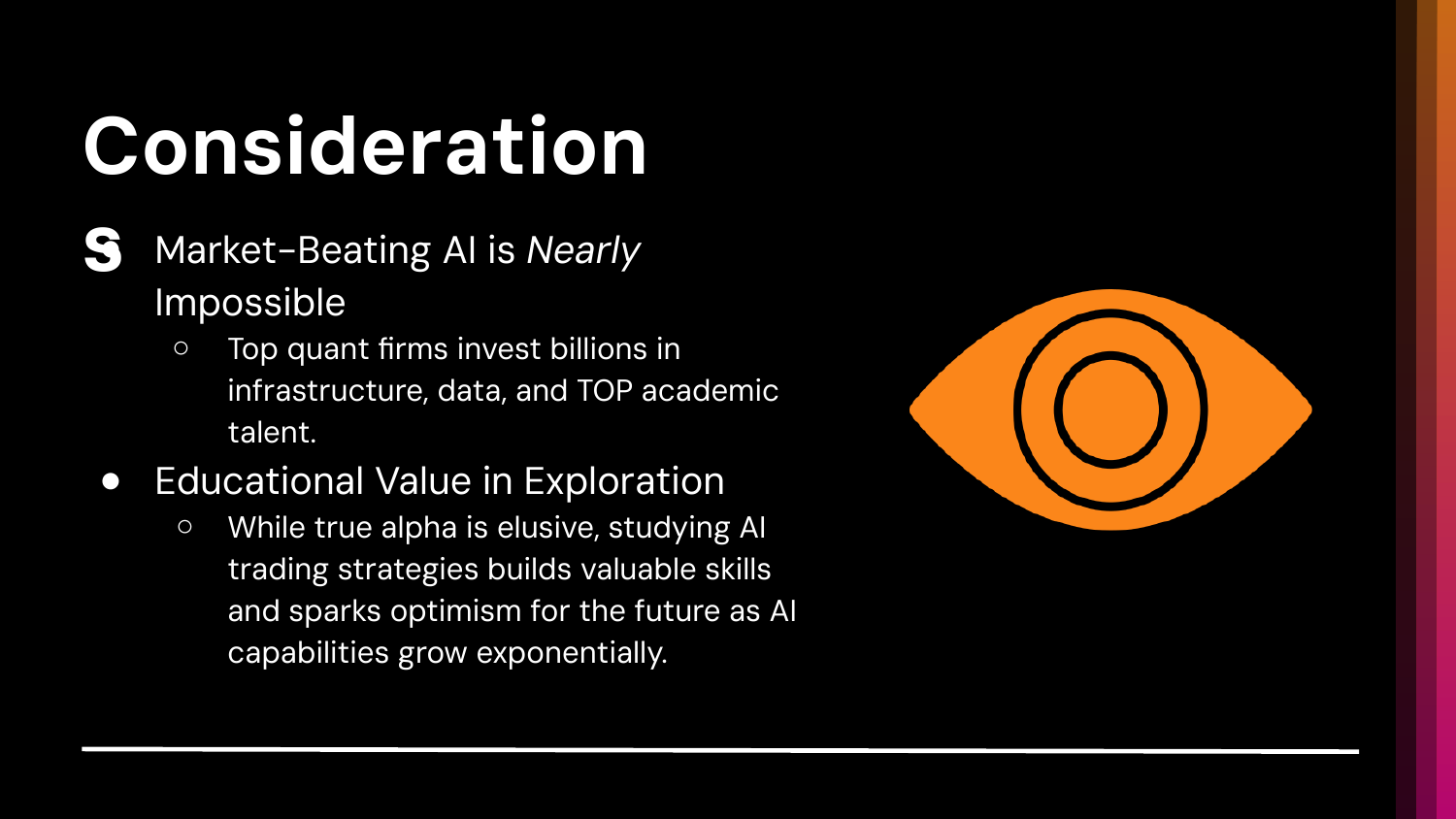

Considerations
Market-Beating AI is Nearly Impossible
Top quant firms invest billions in infrastructure, data, and TOP academic talent.
Educational Value in Exploration
While true alpha is elusive, studying AI trading strategies builds valuable skills and sparks optimism for the future as AI capabilities grow exponentially.

Amount
Number of years